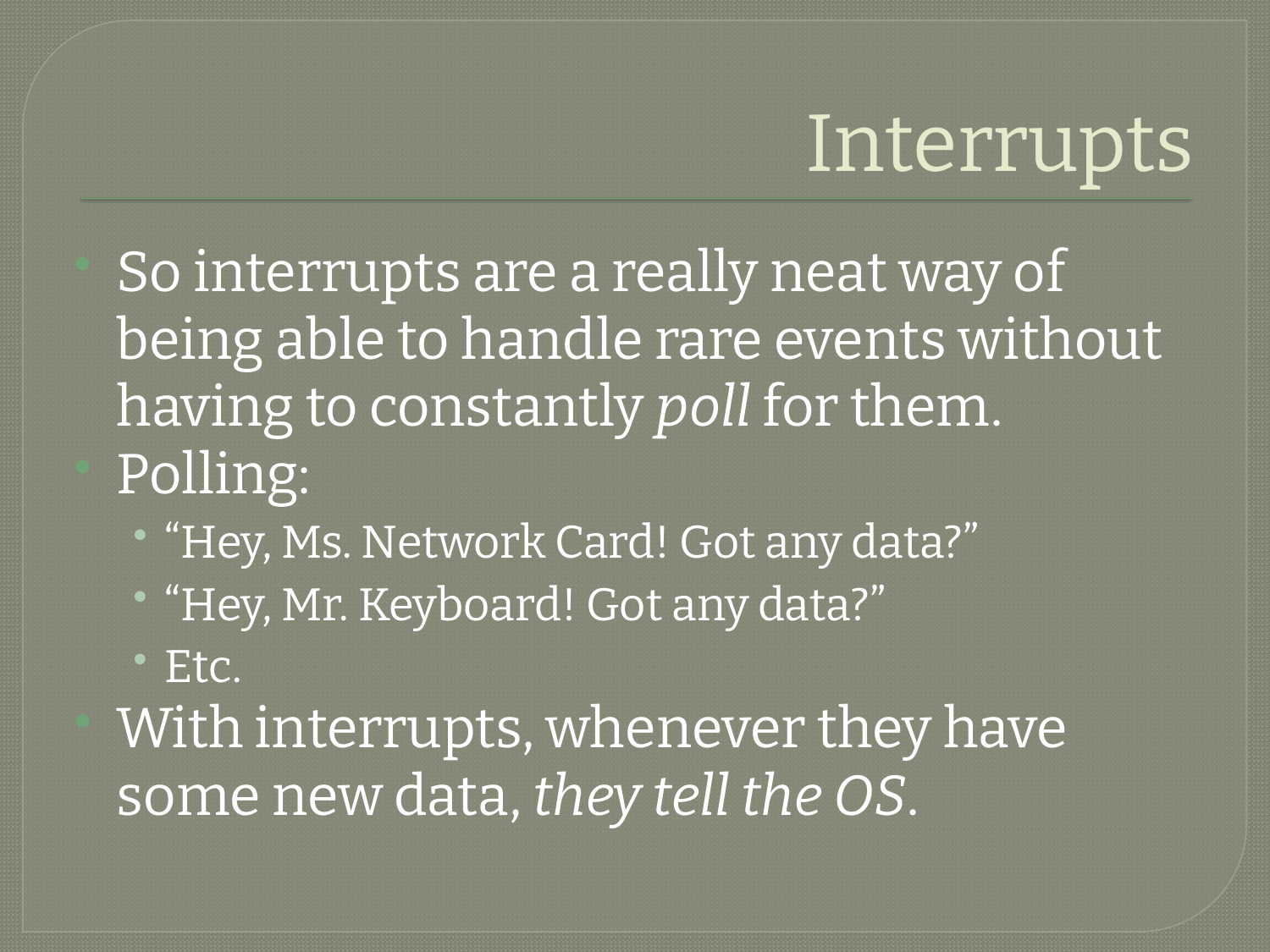

# Interrupts
So interrupts are a really neat way of being able to handle rare events without having to constantly poll for them.
Polling:
“Hey, Ms. Network Card! Got any data?”
“Hey, Mr. Keyboard! Got any data?”
Etc.
With interrupts, whenever they have some new data, they tell the OS.